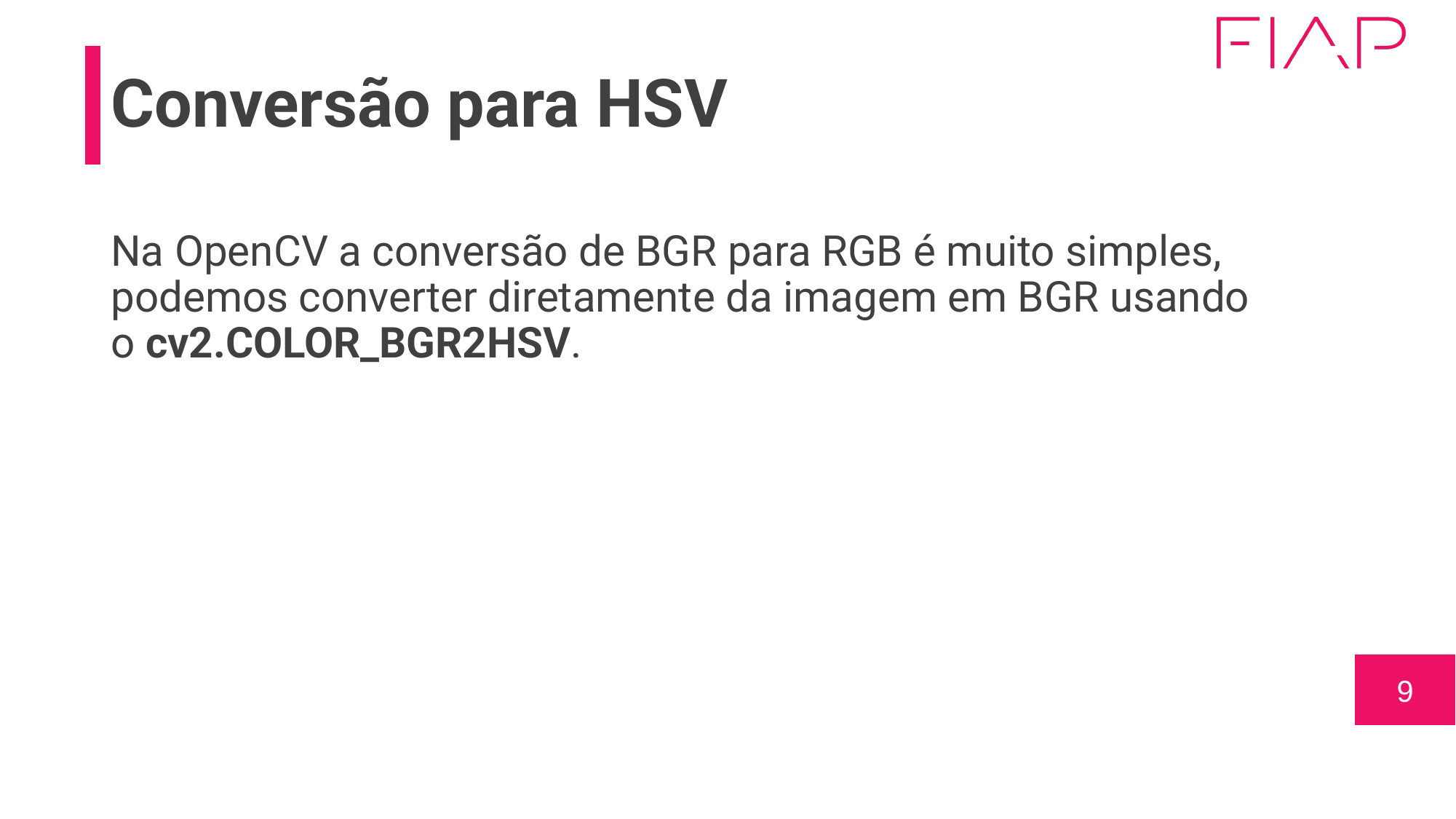

# Conversão para HSV
Na OpenCV a conversão de BGR para RGB é muito simples, podemos converter diretamente da imagem em BGR usando o cv2.COLOR_BGR2HSV.

9